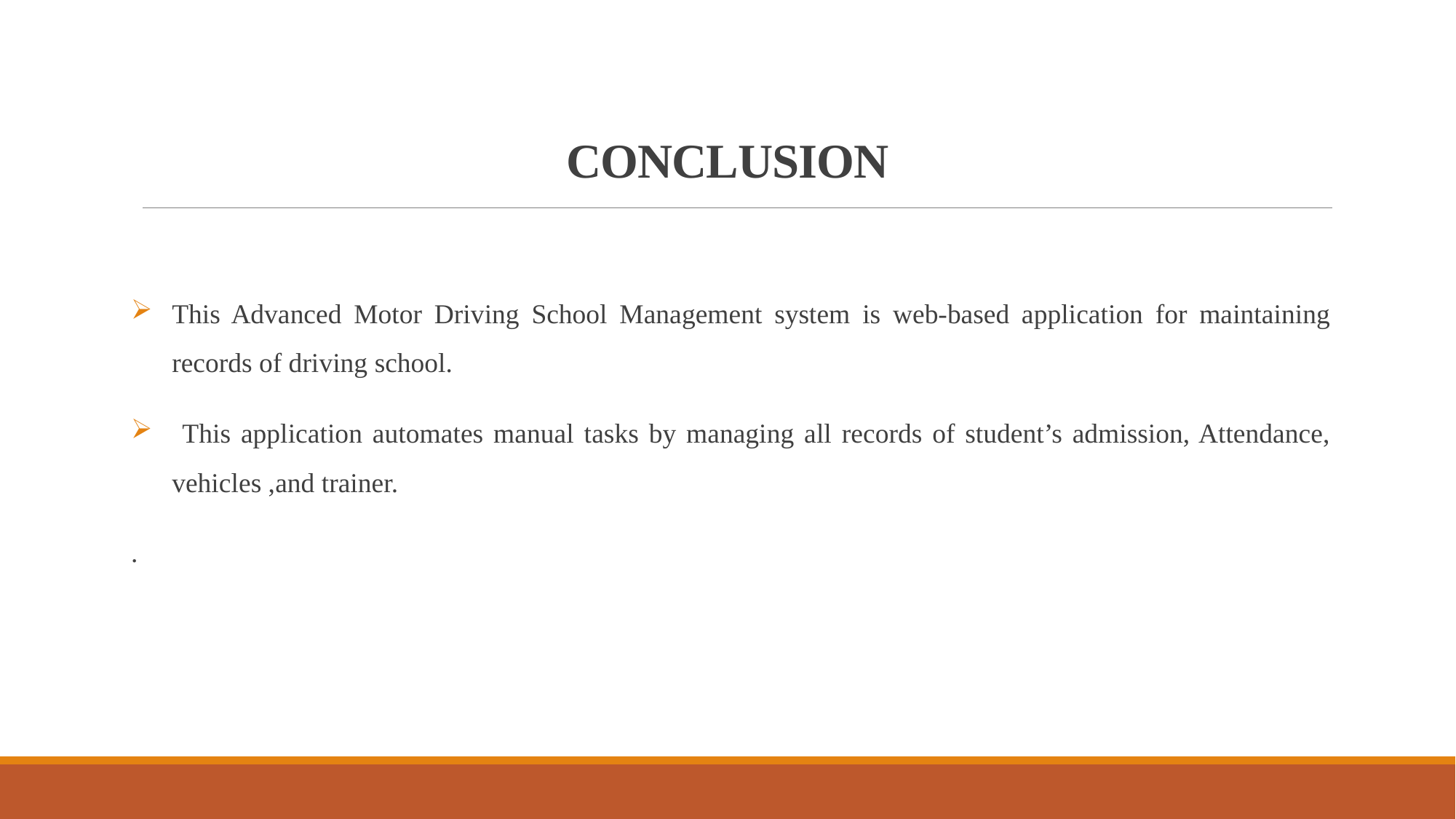

# CONCLUSION

This Advanced Motor Driving School Management system is web-based application for maintaining records of driving school.
 This application automates manual tasks by managing all records of student’s admission, Attendance, vehicles ,and trainer.
.